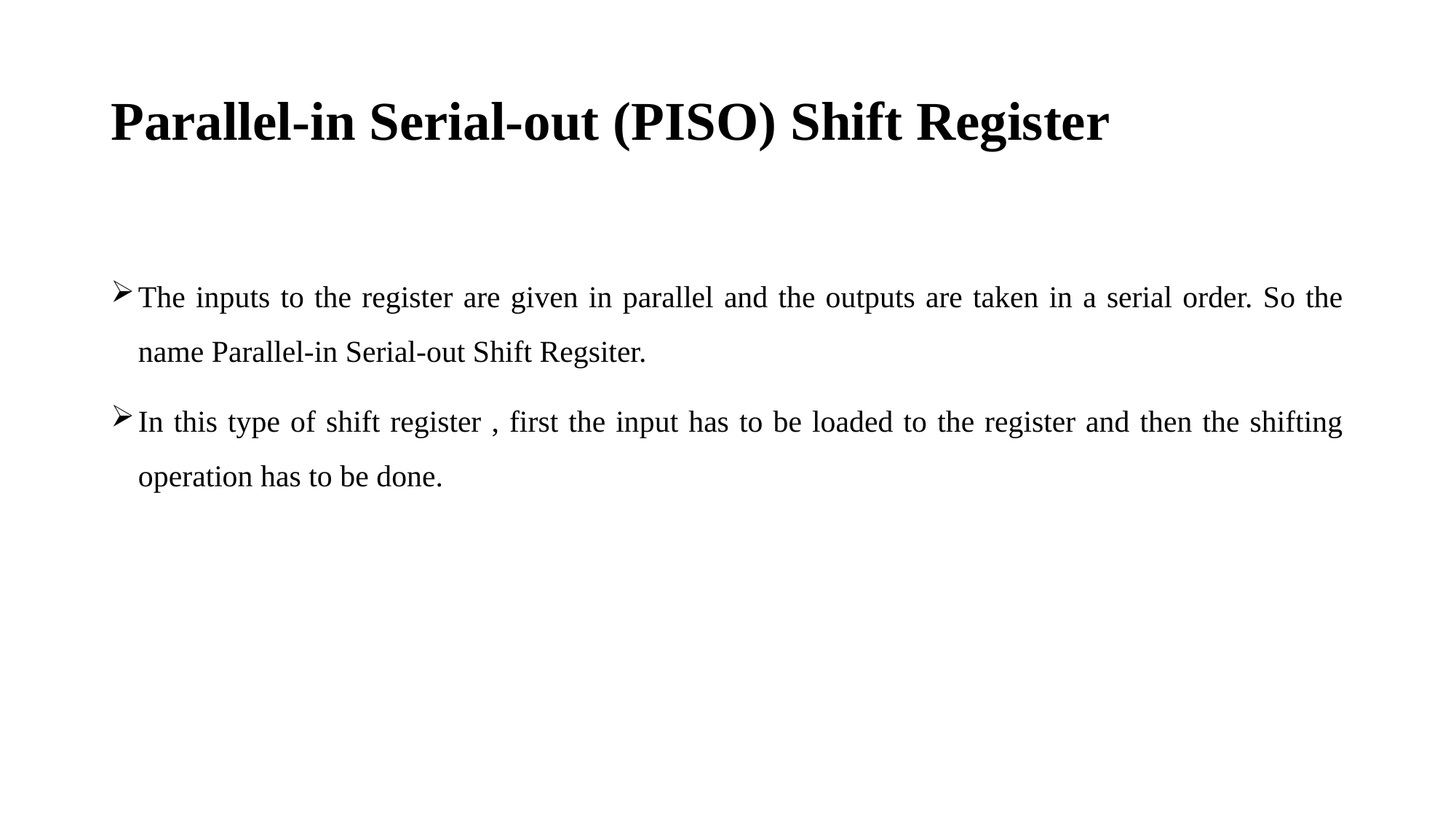

# Parallel-in Serial-out (PISO) Shift Register

The inputs to the register are given in parallel and the outputs are taken in a serial order. So the name Parallel-in Serial-out Shift Regsiter.
In this type of shift register , first the input has to be loaded to the register and then the shifting operation has to be done.